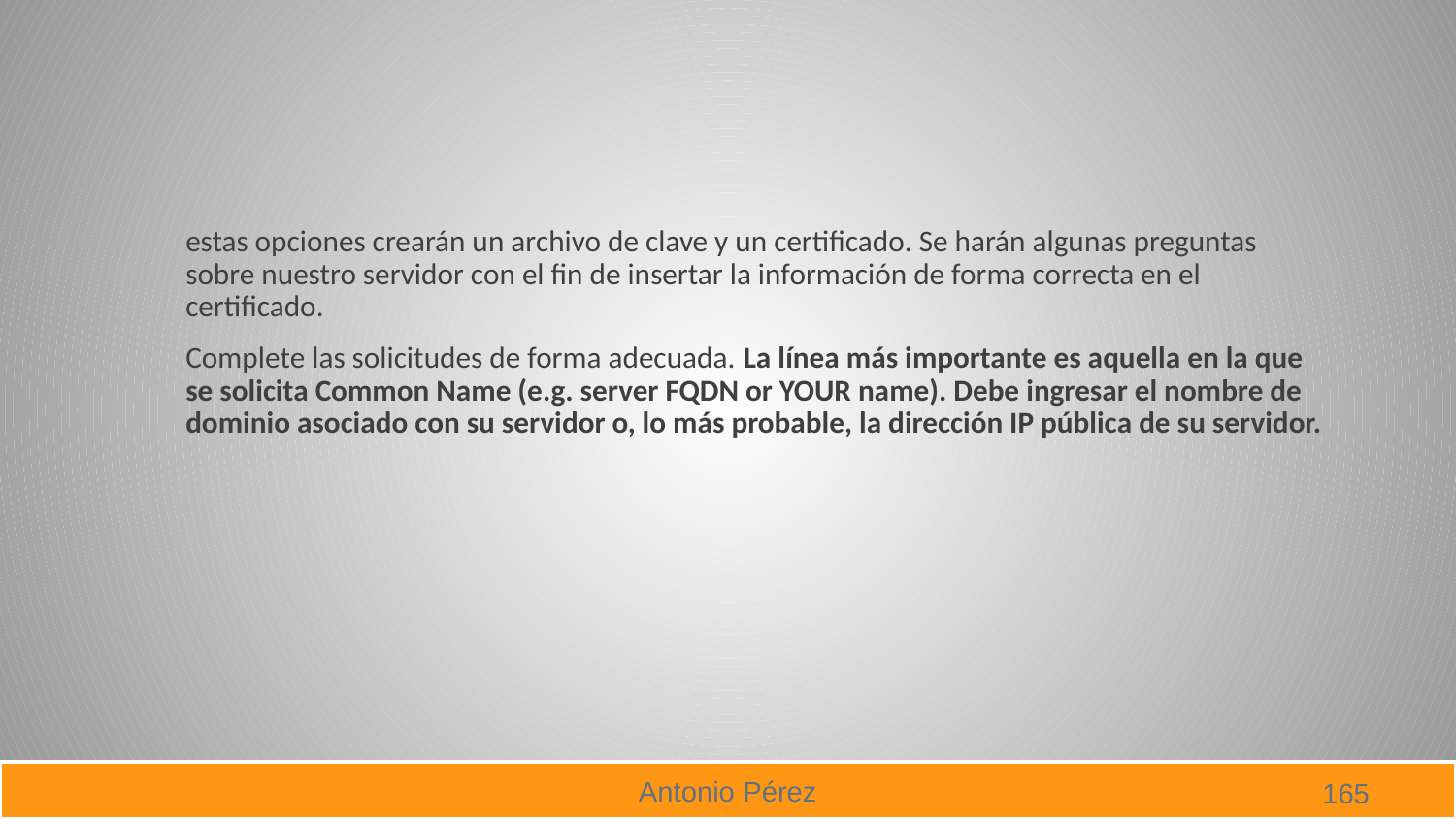

#
estas opciones crearán un archivo de clave y un certificado. Se harán algunas preguntas sobre nuestro servidor con el fin de insertar la información de forma correcta en el certificado.
Complete las solicitudes de forma adecuada. La línea más importante es aquella en la que se solicita Common Name (e.g. server FQDN or YOUR name). Debe ingresar el nombre de dominio asociado con su servidor o, lo más probable, la dirección IP pública de su servidor.